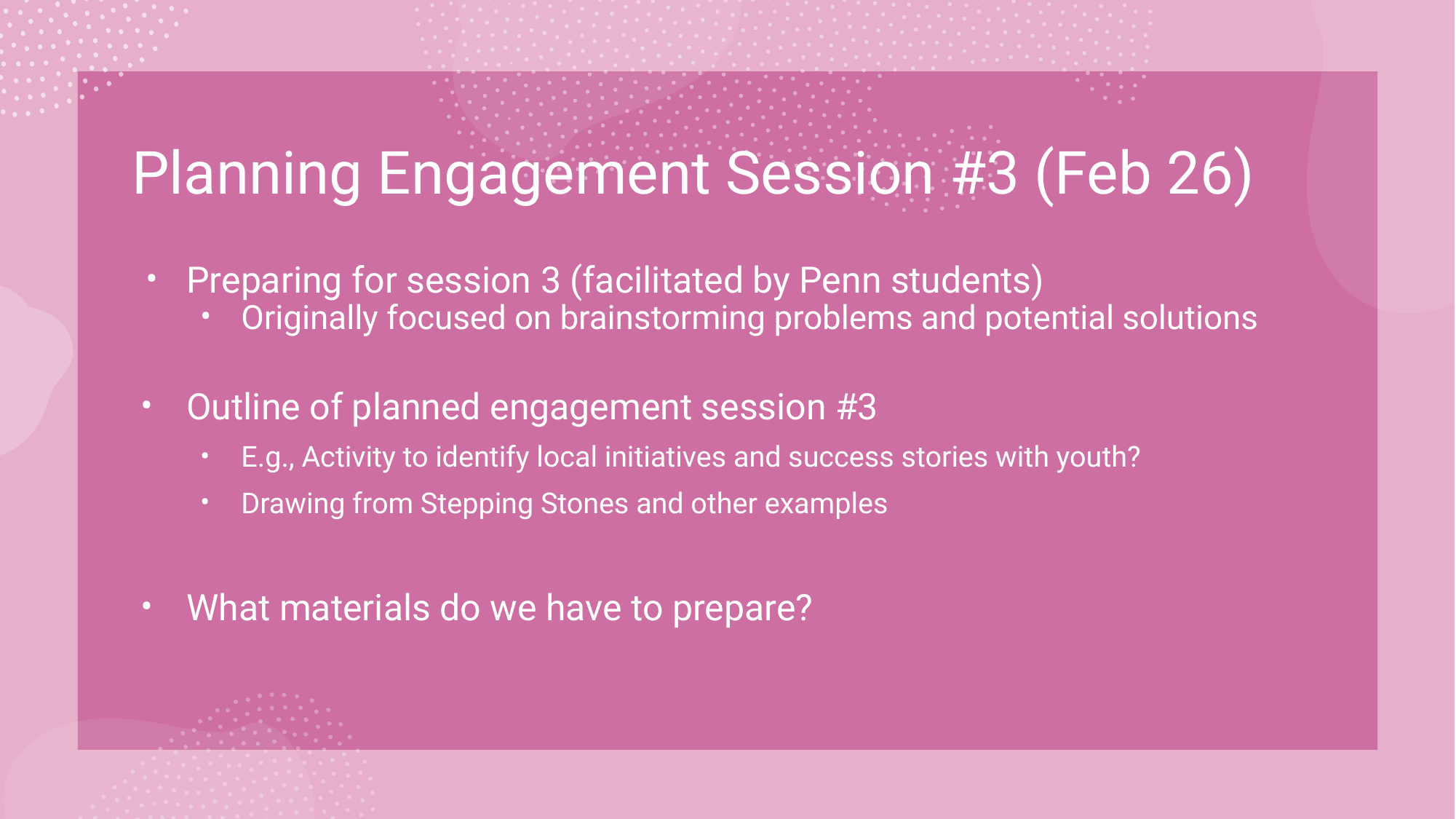

# Planning Engagement Session #3 (Feb 26)

Preparing for session 3 (facilitated by Penn students)
Originally focused on brainstorming problems and potential solutions

Outline of planned engagement session #3
E.g., Activity to identify local initiatives and success stories with youth?
Drawing from Stepping Stones and other examples

What materials do we have to prepare?